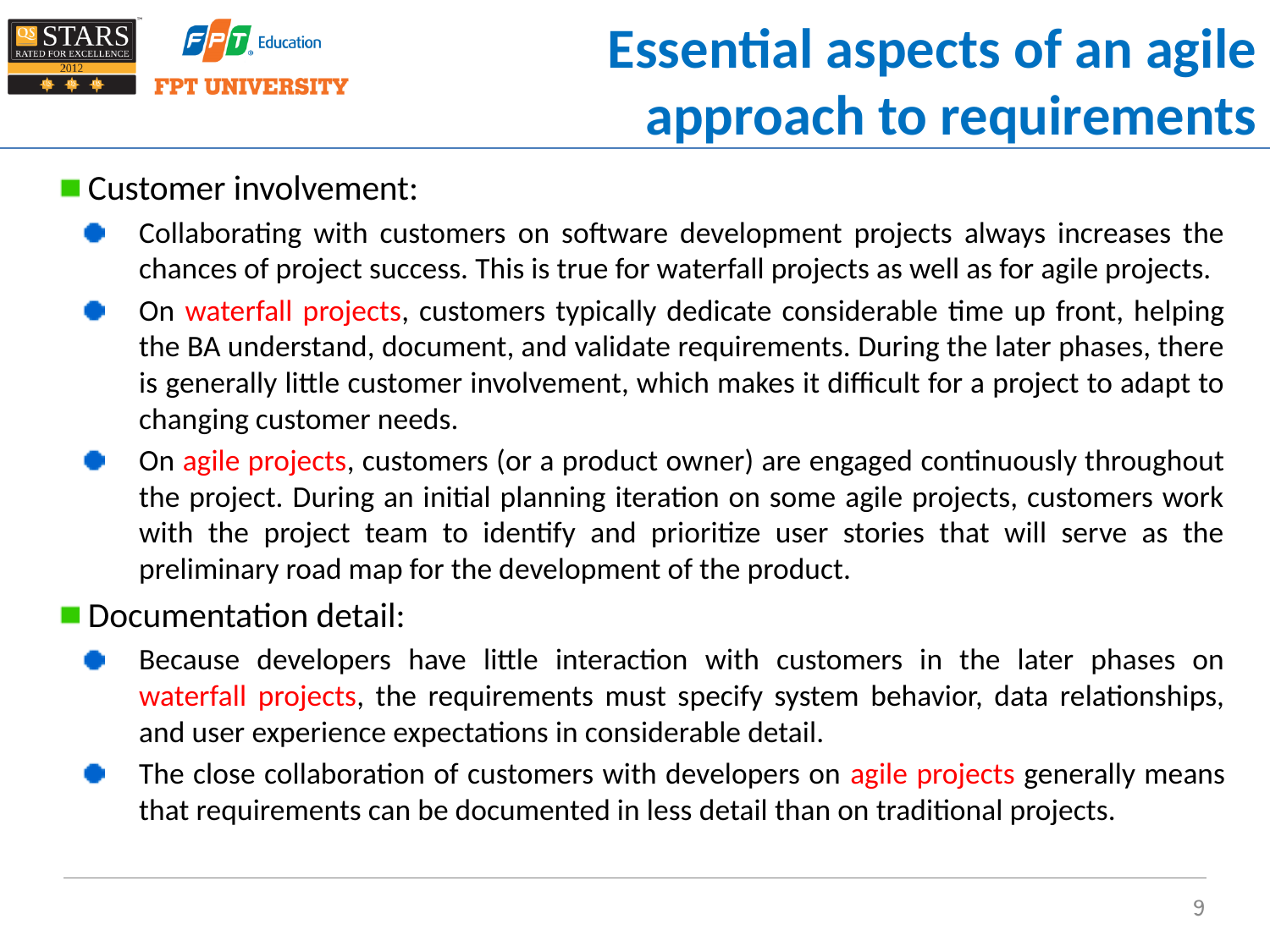

# Essential aspects of an agile approach to requirements
Customer involvement:
Collaborating with customers on software development projects always increases the chances of project success. This is true for waterfall projects as well as for agile projects.
On waterfall projects, customers typically dedicate considerable time up front, helping the BA understand, document, and validate requirements. During the later phases, there is generally little customer involvement, which makes it difficult for a project to adapt to changing customer needs.
On agile projects, customers (or a product owner) are engaged continuously throughout the project. During an initial planning iteration on some agile projects, customers work with the project team to identify and prioritize user stories that will serve as the preliminary road map for the development of the product.
Documentation detail:
Because developers have little interaction with customers in the later phases on waterfall projects, the requirements must specify system behavior, data relationships, and user experience expectations in considerable detail.
The close collaboration of customers with developers on agile projects generally means that requirements can be documented in less detail than on traditional projects.

9